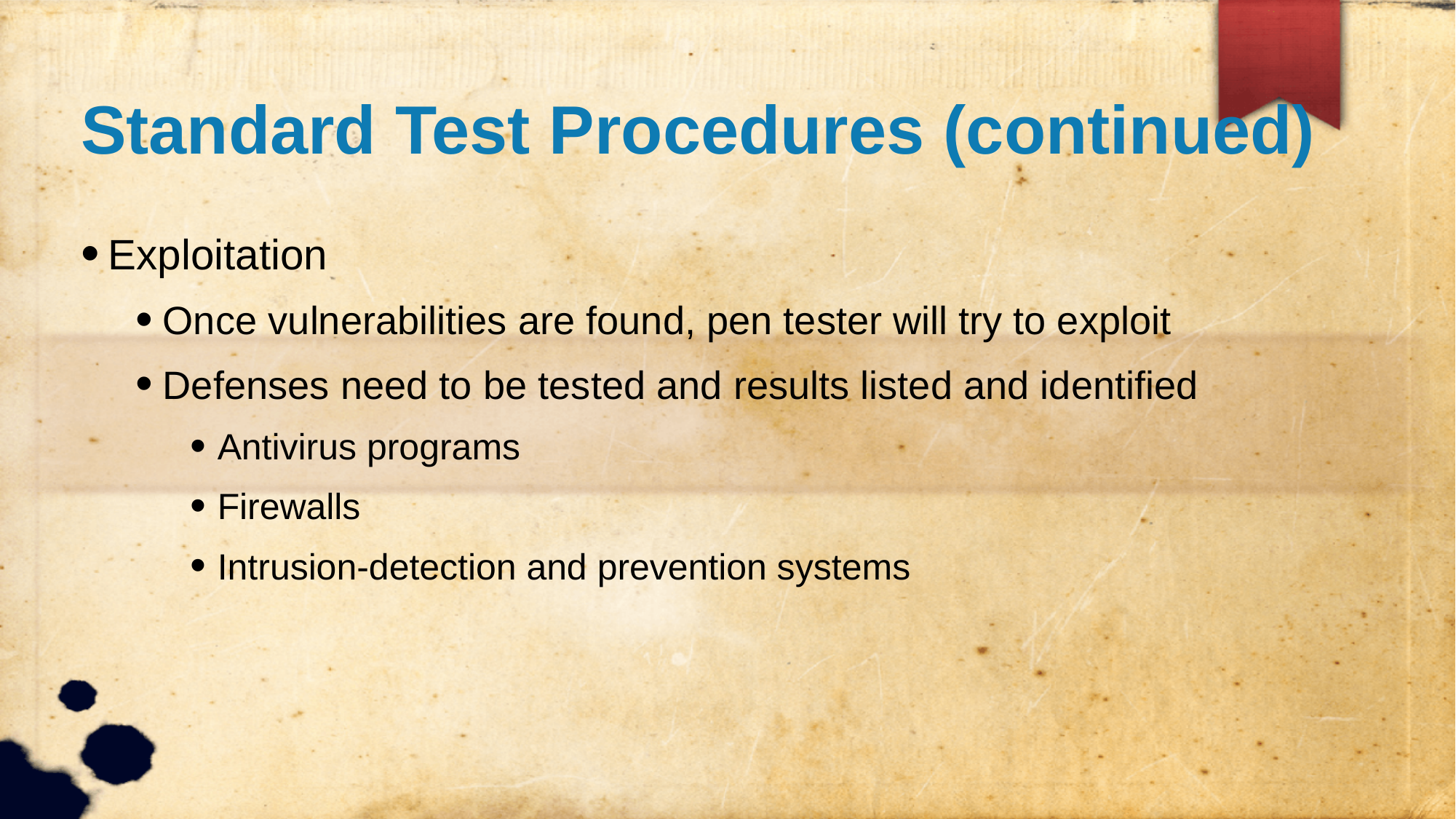

Standard Test Procedures (continued)
Exploitation
Once vulnerabilities are found, pen tester will try to exploit
Defenses need to be tested and results listed and identified
Antivirus programs
Firewalls
Intrusion-detection and prevention systems